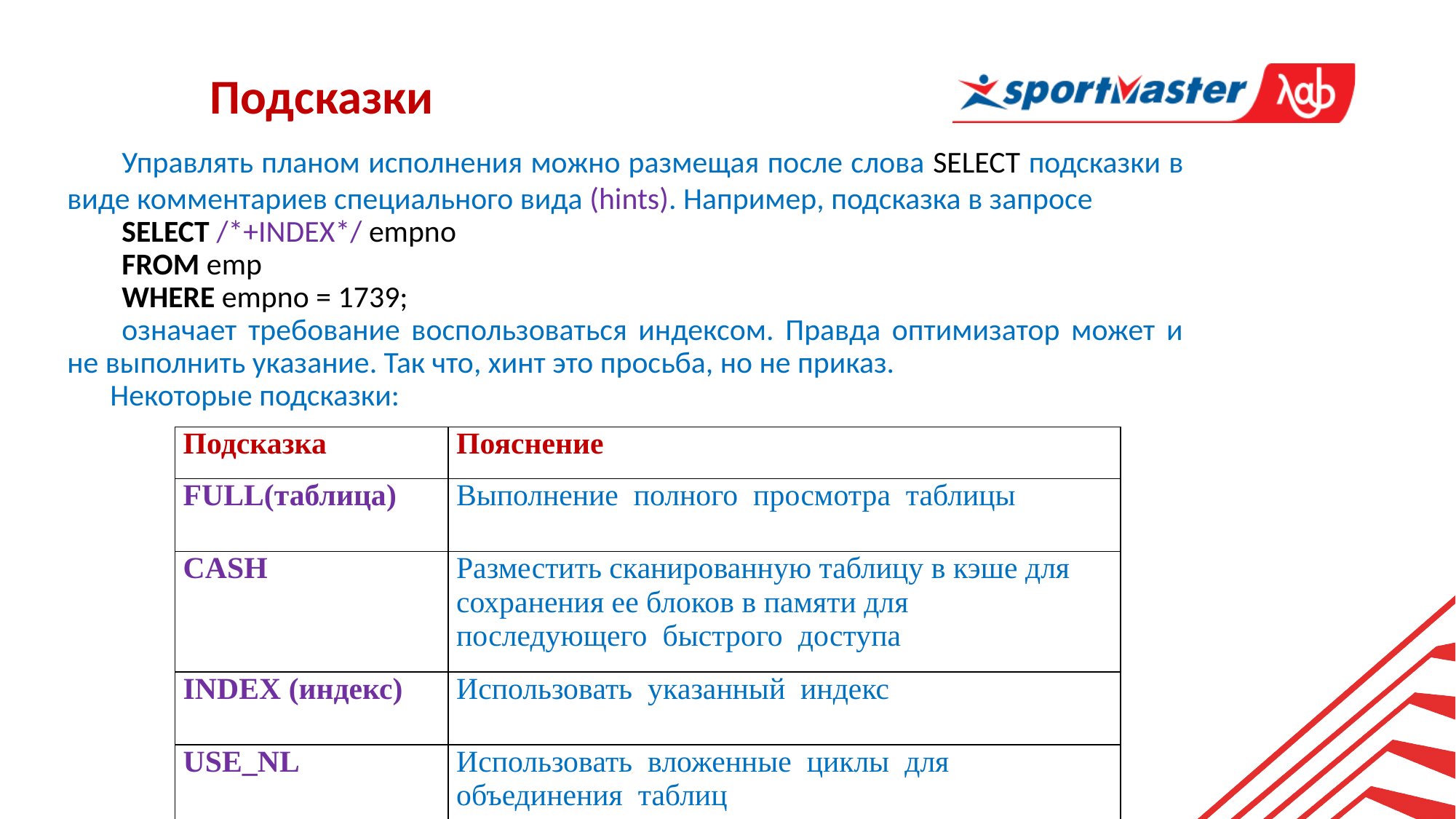

Подсказки
Управлять планом исполнения можно размещая после слова SELECT подсказки в виде комментариев специального вида (hints). Например, подсказка в запросе
SELECT /*+INDEX*/ empno
FROM emp
WHERE empno = 1739;
означает требование воспользоваться индексом. Правда оптимизатор может и не выполнить указание. Так что, хинт это просьба, но не приказ.
Некоторые подсказки:

| Подсказка | Пояснение |
| --- | --- |
| FULL(таблица) | Выполнение полного просмотра таблицы |
| CASH | Разместить сканированную таблицу в кэше для сохранения ее блоков в памяти для последующего быстрого доступа |
| INDEX (индекс) | Использовать указанный индекс |
| USE\_NL | Использовать вложенные циклы для объединения таблиц |